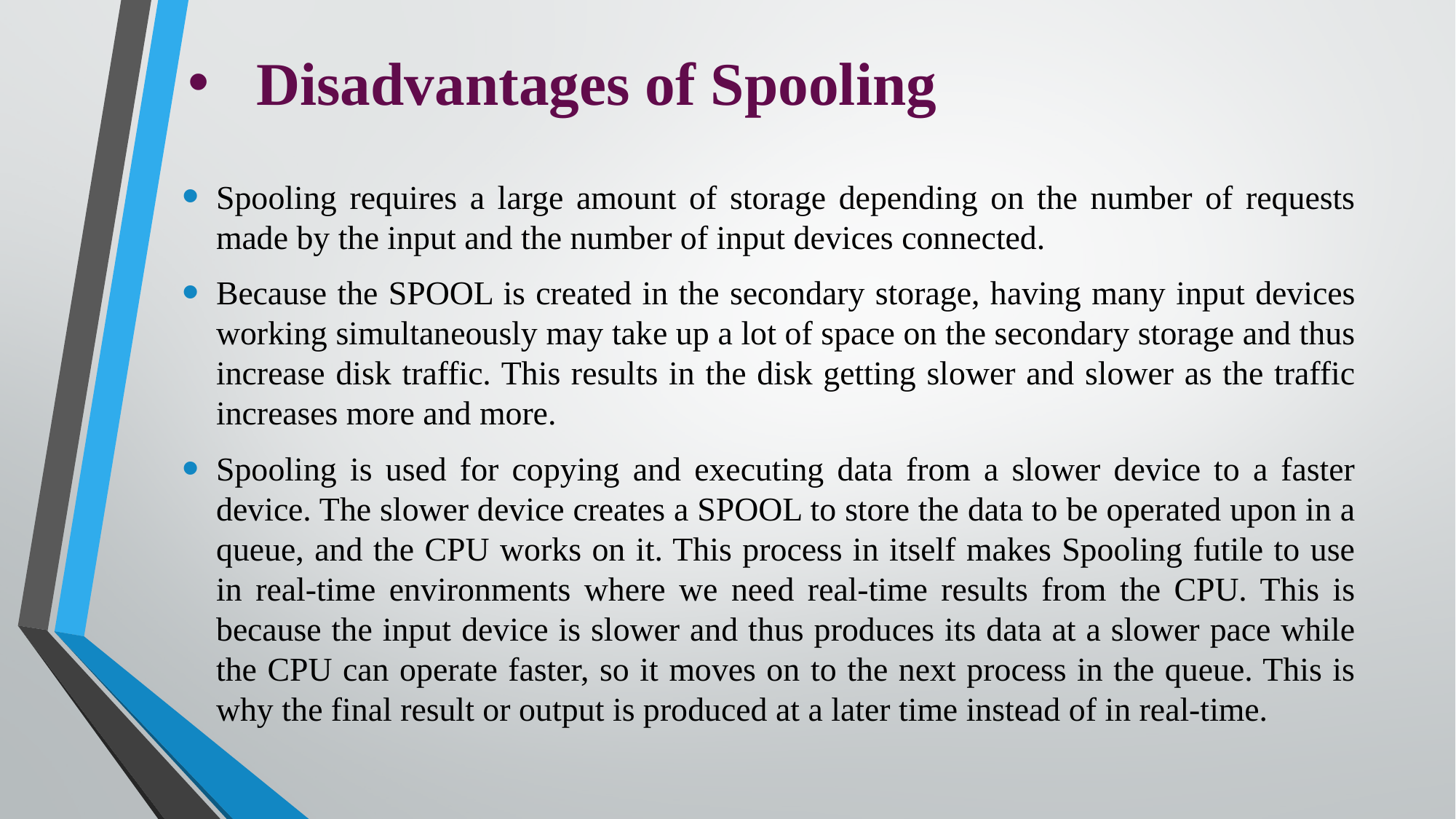

# Disadvantages of Spooling
Spooling requires a large amount of storage depending on the number of requests made by the input and the number of input devices connected.
Because the SPOOL is created in the secondary storage, having many input devices working simultaneously may take up a lot of space on the secondary storage and thus increase disk traffic. This results in the disk getting slower and slower as the traffic increases more and more.
Spooling is used for copying and executing data from a slower device to a faster device. The slower device creates a SPOOL to store the data to be operated upon in a queue, and the CPU works on it. This process in itself makes Spooling futile to use in real-time environments where we need real-time results from the CPU. This is because the input device is slower and thus produces its data at a slower pace while the CPU can operate faster, so it moves on to the next process in the queue. This is why the final result or output is produced at a later time instead of in real-time.